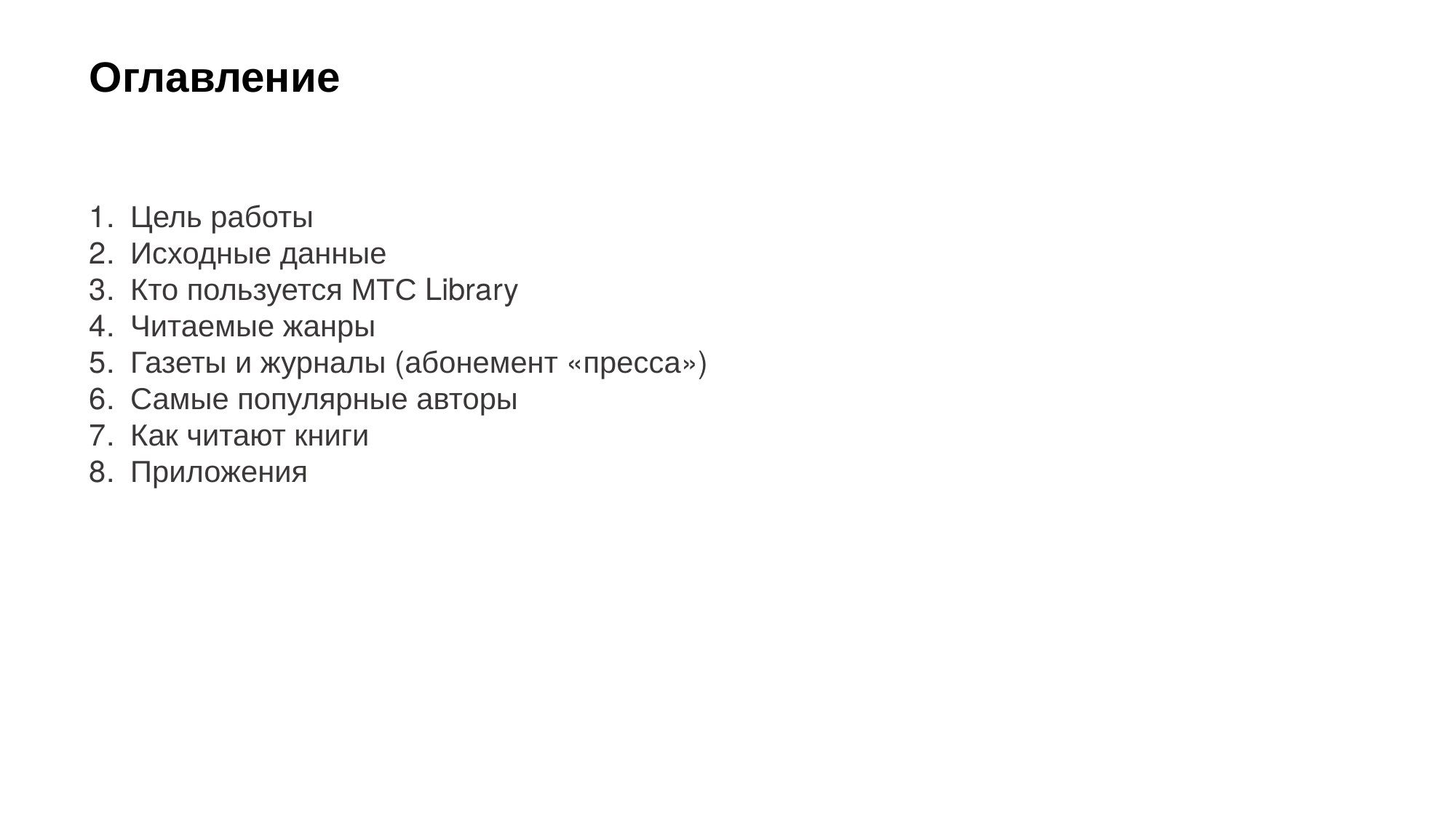

Оглавление
Цель работы
Исходные данные
Кто пользуется МТС Library
Читаемые жанры
Газеты и журналы (абонемент «пресса»)
Самые популярные авторы
Как читают книги
Приложения